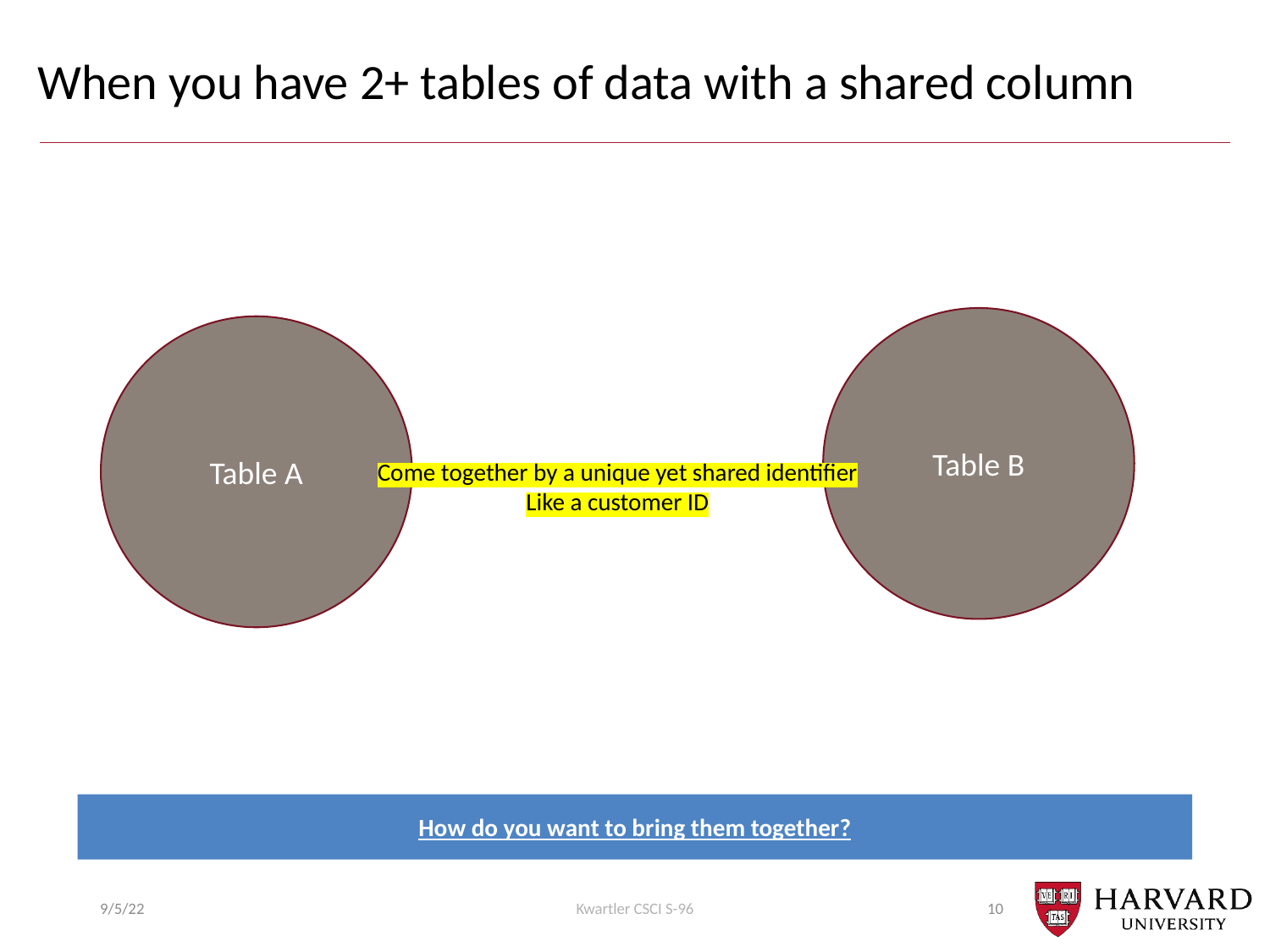

# When you have 2+ tables of data with a shared column
Table B
Table A
Come together by a unique yet shared identifier
Like a customer ID
How do you want to bring them together?
9/5/22
Kwartler CSCI S-96
10